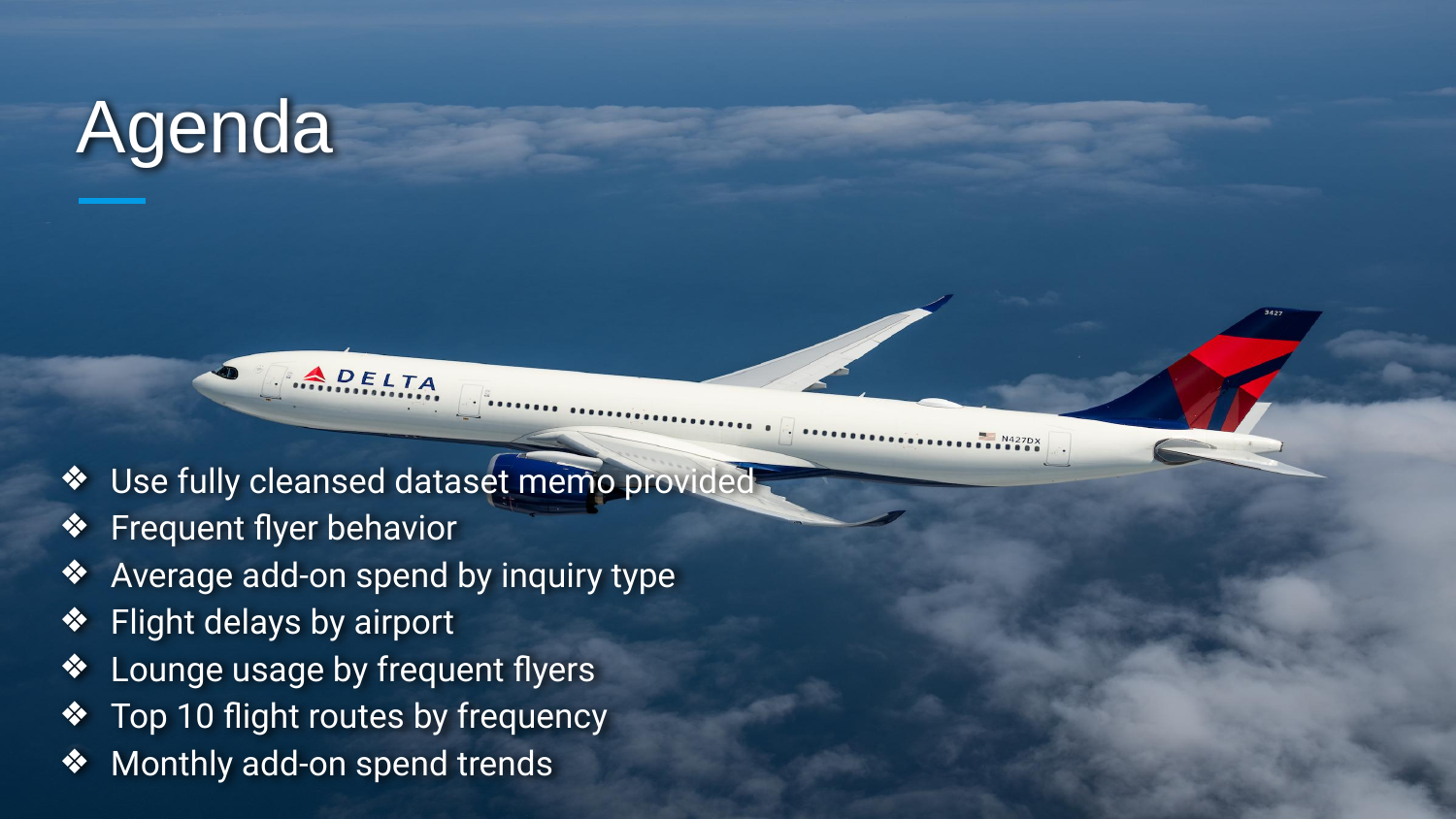

# Agenda
Use fully cleansed dataset memo provided
Frequent flyer behavior
Average add-on spend by inquiry type
Flight delays by airport
Lounge usage by frequent flyers
Top 10 flight routes by frequency
Monthly add-on spend trends